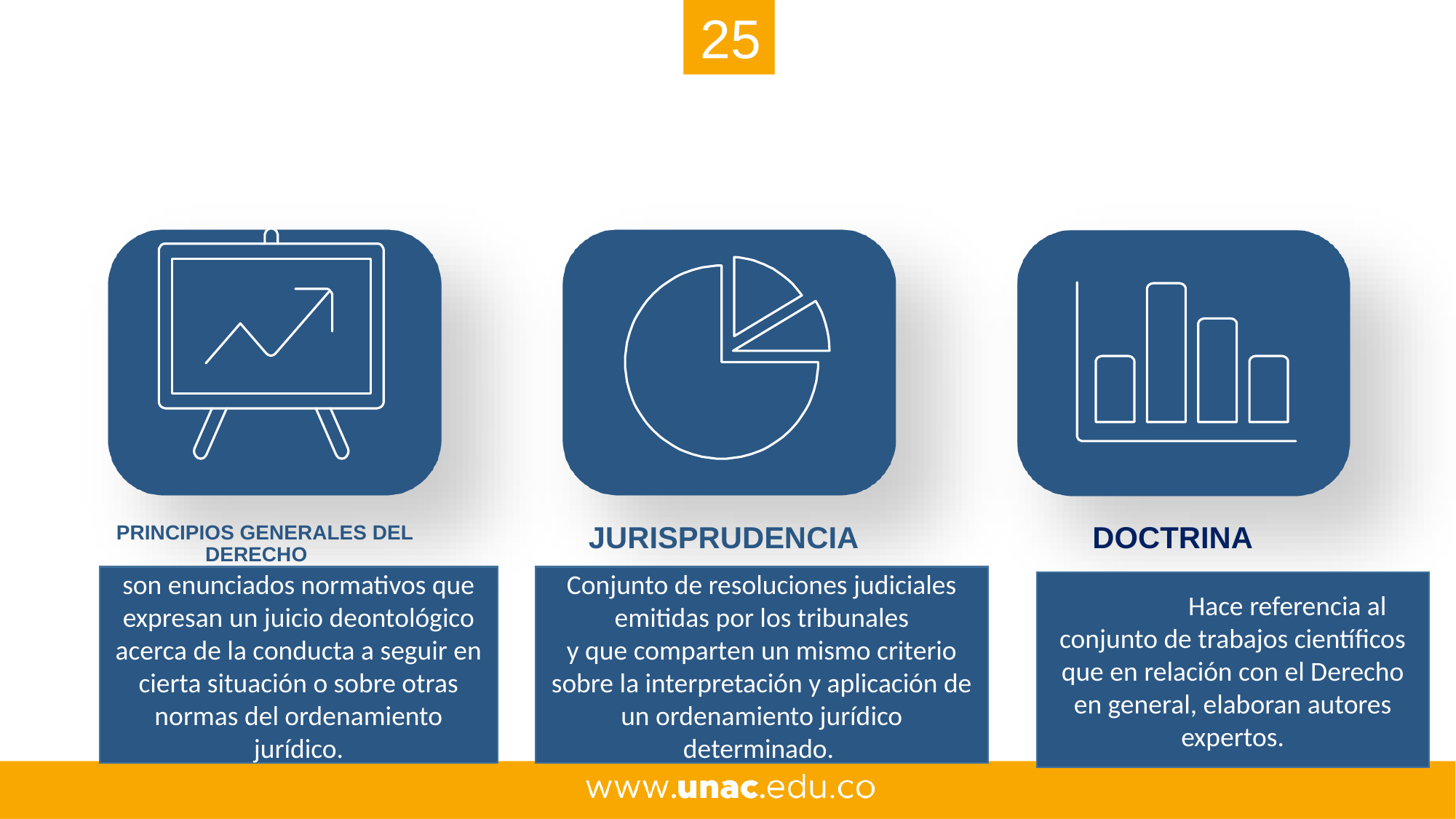

25

JURISPRUDENCIA
DOCTRINA
PRINCIPIOS GENERALES DEL DERECHO

son enunciados normativos que expresan un juicio deontológico acerca de la conducta a seguir en cierta situación o sobre otras normas del ordenamiento jurídico.
Conjunto de resoluciones judiciales emitidas por los tribunales y que comparten un mismo criterio sobre la interpretación y aplicación de un ordenamiento jurídico determinado.

	Hace referencia al conjunto de trabajos científicos que en relación con el Derecho en general, elaboran autores expertos.